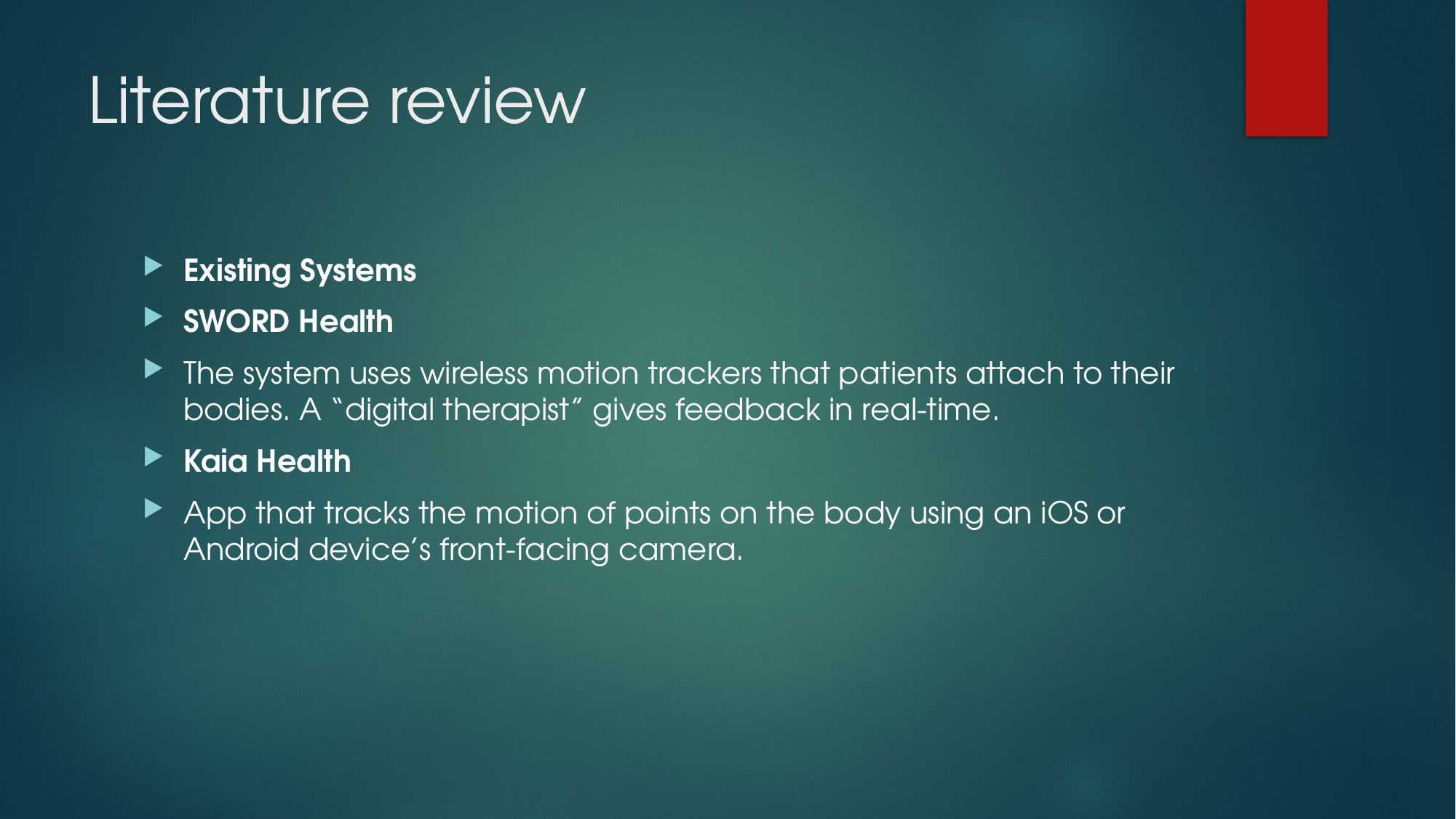

# Literature review
Existing Systems
SWORD Health
The system uses wireless motion trackers that patients attach to their bodies. A “digital therapist” gives feedback in real-time.
Kaia Health
App that tracks the motion of points on the body using an iOS or Android device’s front-facing camera.